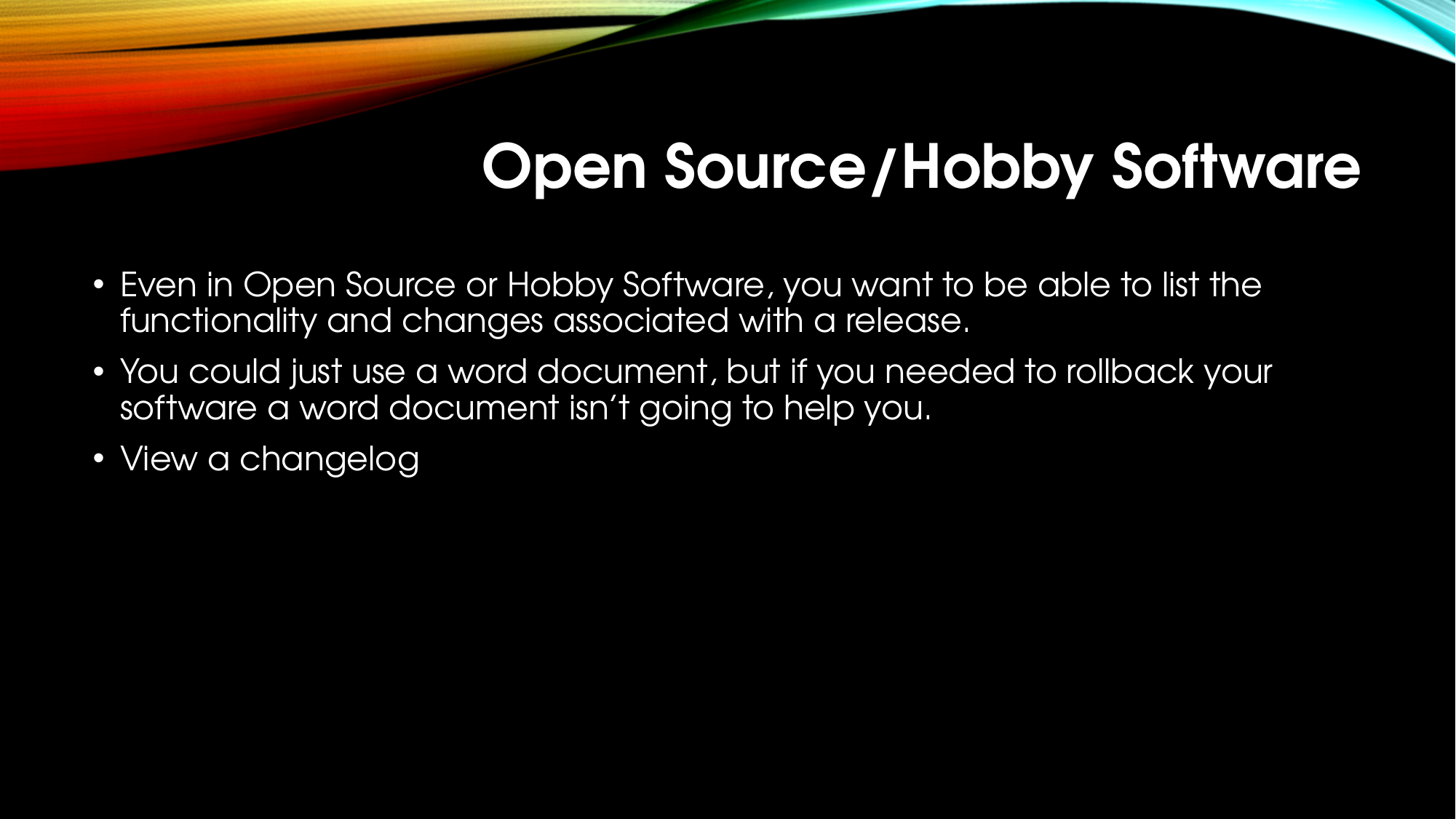

# Open Source/Hobby Software
Even in Open Source or Hobby Software, you want to be able to list the functionality and changes associated with a release.
You could just use a word document, but if you needed to rollback your software a word document isn’t going to help you.
View a changelog